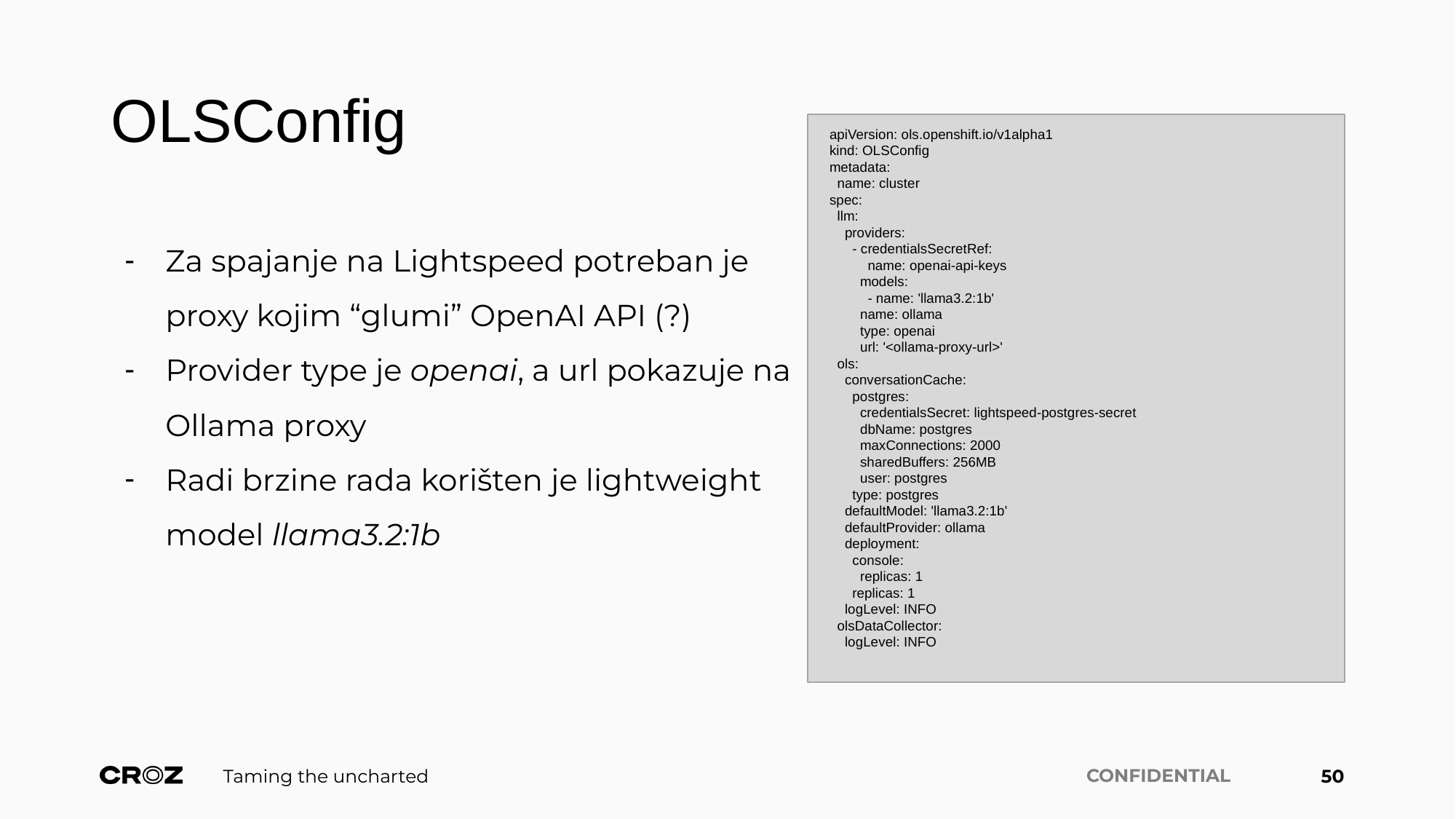

# OLSConfig
apiVersion: ols.openshift.io/v1alpha1
kind: OLSConfig
metadata:
  name: cluster
spec:
  llm:
    providers:
      - credentialsSecretRef:
          name: openai-api-keys
        models:
          - name: 'llama3.2:1b'
        name: ollama
        type: openai
        url: '<ollama-proxy-url>'
  ols:
    conversationCache:
      postgres:
        credentialsSecret: lightspeed-postgres-secret
        dbName: postgres
        maxConnections: 2000
        sharedBuffers: 256MB
        user: postgres
      type: postgres
    defaultModel: 'llama3.2:1b'
    defaultProvider: ollama
    deployment:
      console:
        replicas: 1
      replicas: 1
    logLevel: INFO
  olsDataCollector:
    logLevel: INFO

Za spajanje na Lightspeed potreban je proxy kojim “glumi” OpenAI API (?)
Provider type je openai, a url pokazuje na Ollama proxy
Radi brzine rada korišten je lightweight model llama3.2:1b